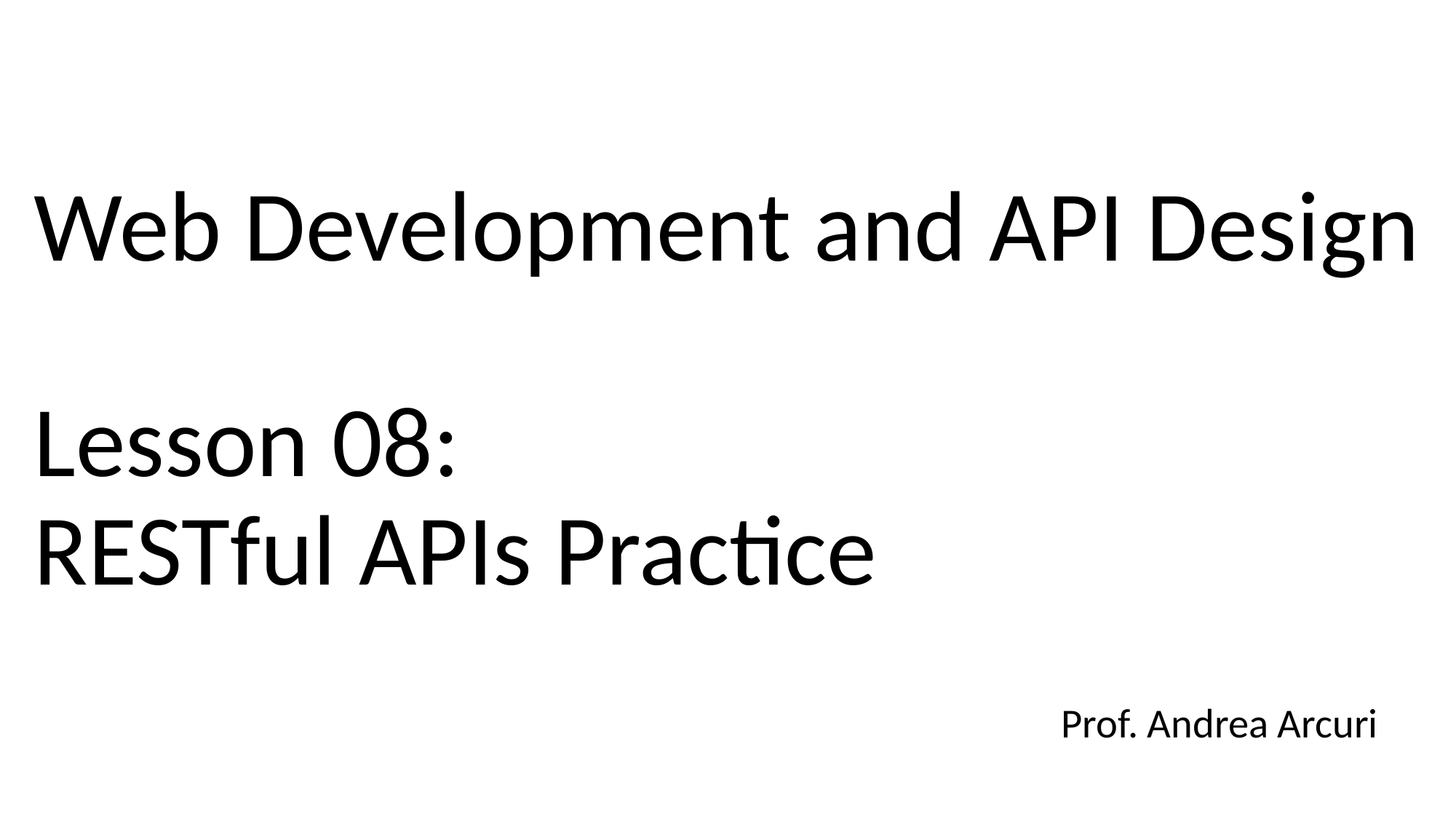

# Web Development and API Design Lesson 08: RESTful APIs Practice
Prof. Andrea Arcuri